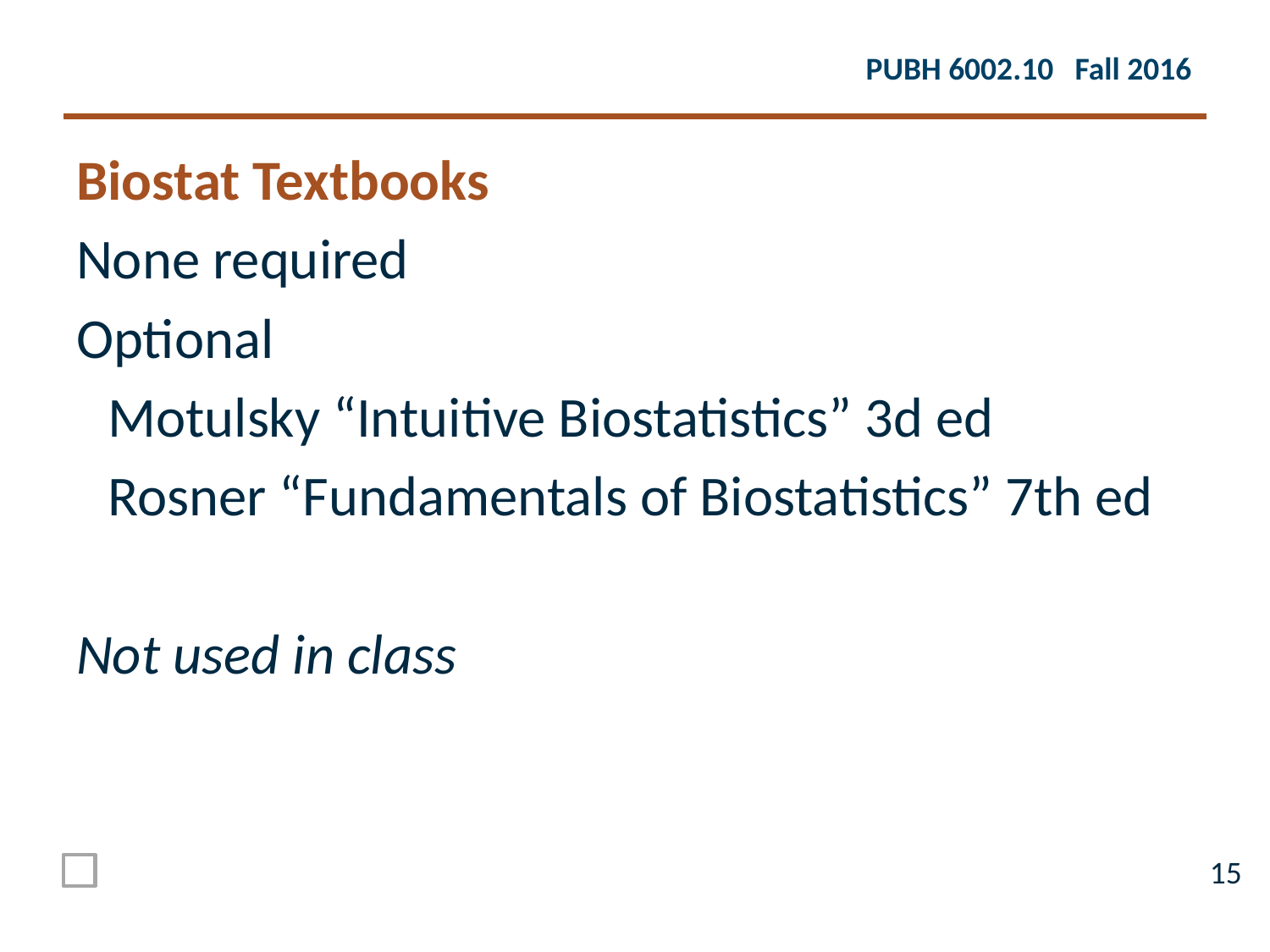

Biostat Textbooks
None required
Optional
Motulsky “Intuitive Biostatistics” 3d ed
Rosner “Fundamentals of Biostatistics” 7th ed

Not used in class